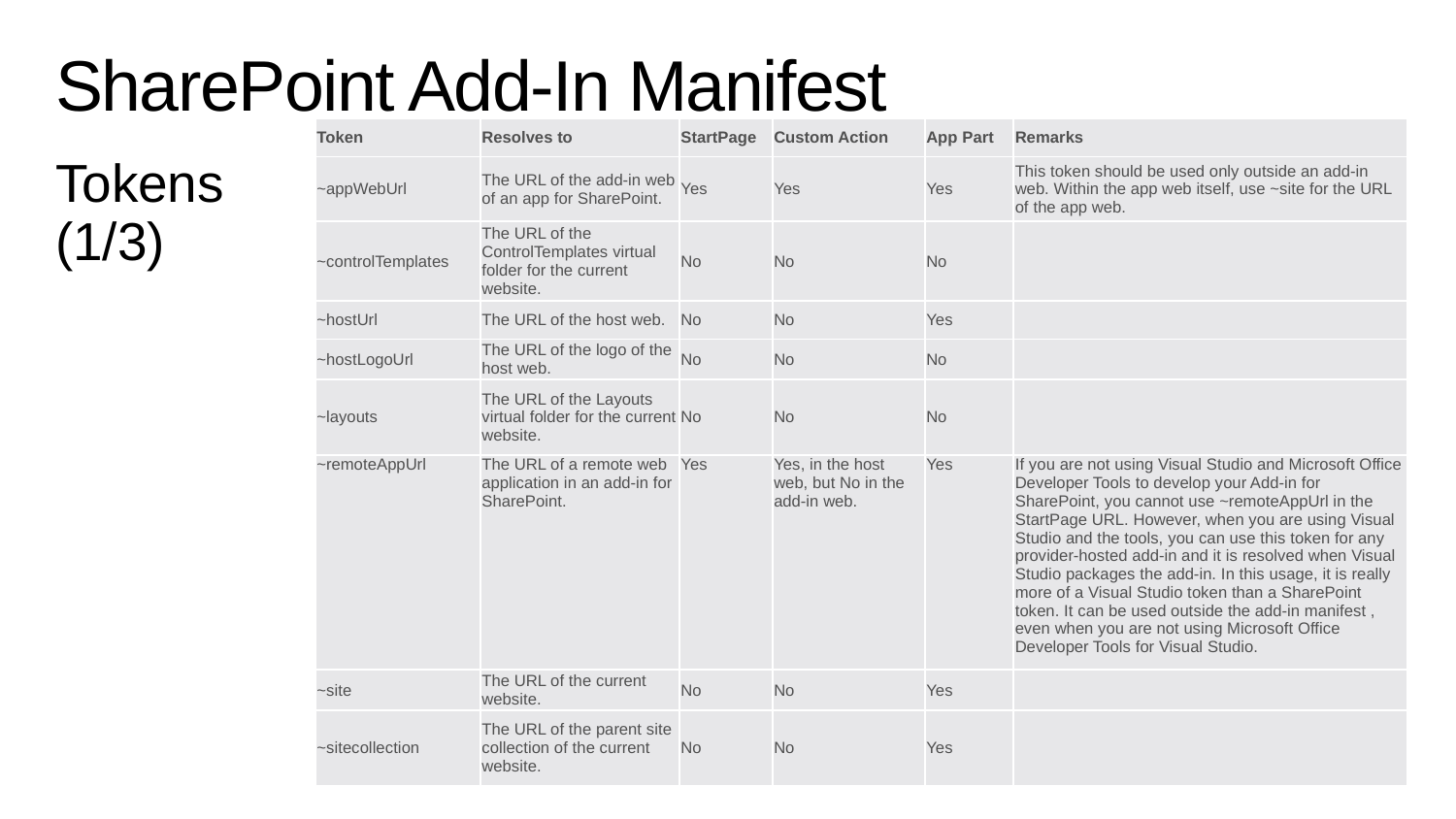

# SharePoint Add-In Manifest
| Token | Resolves to | StartPage | Custom Action | App Part | Remarks |
| --- | --- | --- | --- | --- | --- |
| ~appWebUrl | The URL of the add-in web of an app for SharePoint. | Yes | Yes | Yes | This token should be used only outside an add-in web. Within the app web itself, use ~site for the URL of the app web. |
| ~controlTemplates | The URL of the ControlTemplates virtual folder for the current website. | No | No | No |  |
| ~hostUrl | The URL of the host web. | No | No | Yes |  |
| ~hostLogoUrl | The URL of the logo of the host web. | No | No | No |  |
| ~layouts | The URL of the Layouts virtual folder for the current website. | No | No | No |  |
| ~remoteAppUrl | The URL of a remote web application in an add-in for SharePoint. | Yes | Yes, in the host web, but No in the add-in web. | Yes | If you are not using Visual Studio and Microsoft Office Developer Tools to develop your Add-in for SharePoint, you cannot use ~remoteAppUrl in the StartPage URL. However, when you are using Visual Studio and the tools, you can use this token for any provider-hosted add-in and it is resolved when Visual Studio packages the add-in. In this usage, it is really more of a Visual Studio token than a SharePoint token. It can be used outside the add-in manifest , even when you are not using Microsoft Office Developer Tools for Visual Studio. |
| ~site | The URL of the current website. | No | No | Yes |  |
| ~sitecollection | The URL of the parent site collection of the current website. | No | No | Yes |  |
Tokens
(1/3)